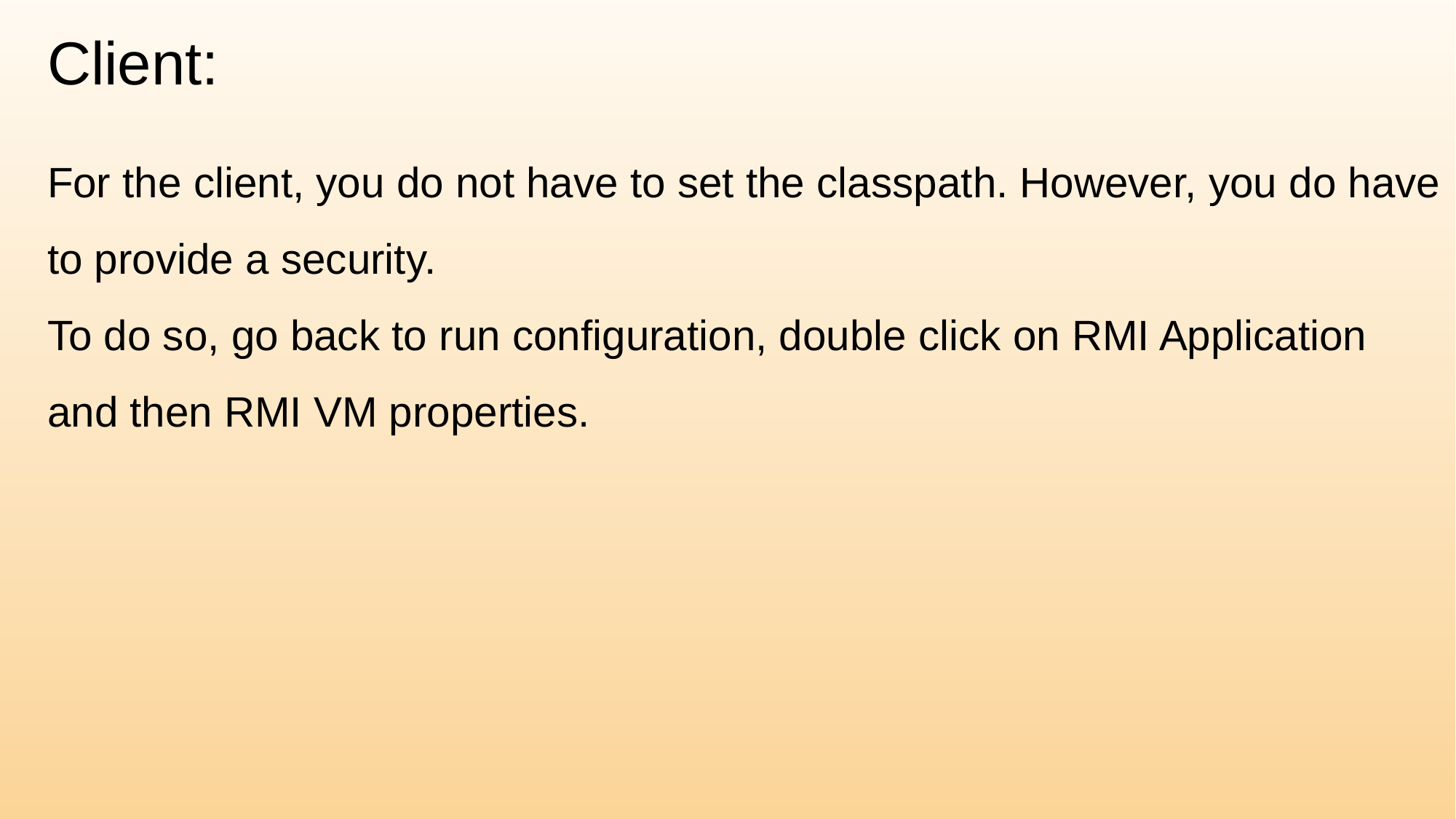

Client:

For the client, you do not have to set the classpath. However, you do have to provide a security.
To do so, go back to run configuration, double click on RMI Application and then RMI VM properties.